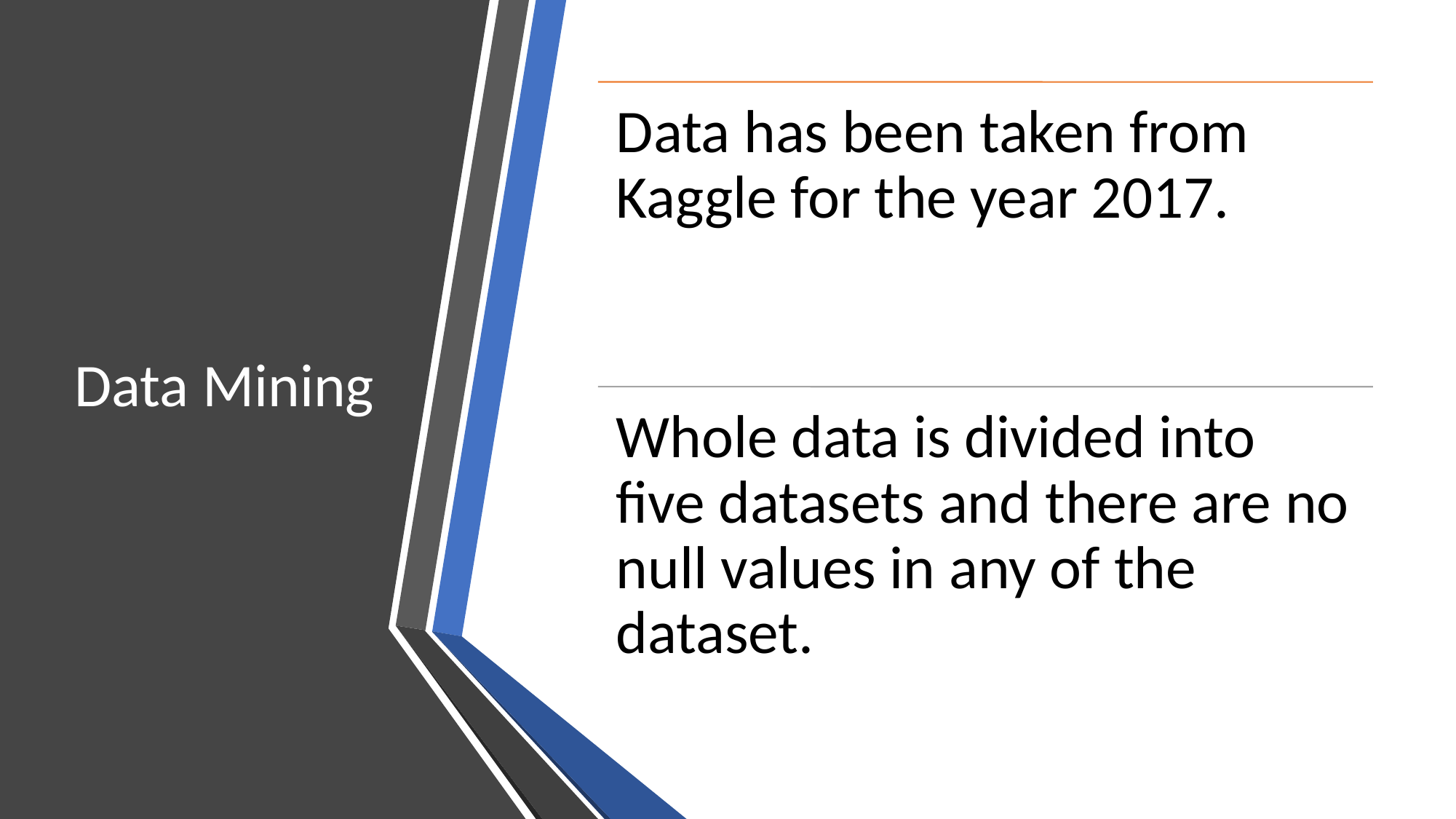

# Data Mining
Data has been taken from Kaggle for the year 2017.
Whole data is divided into five datasets and there are no null values in any of the dataset.